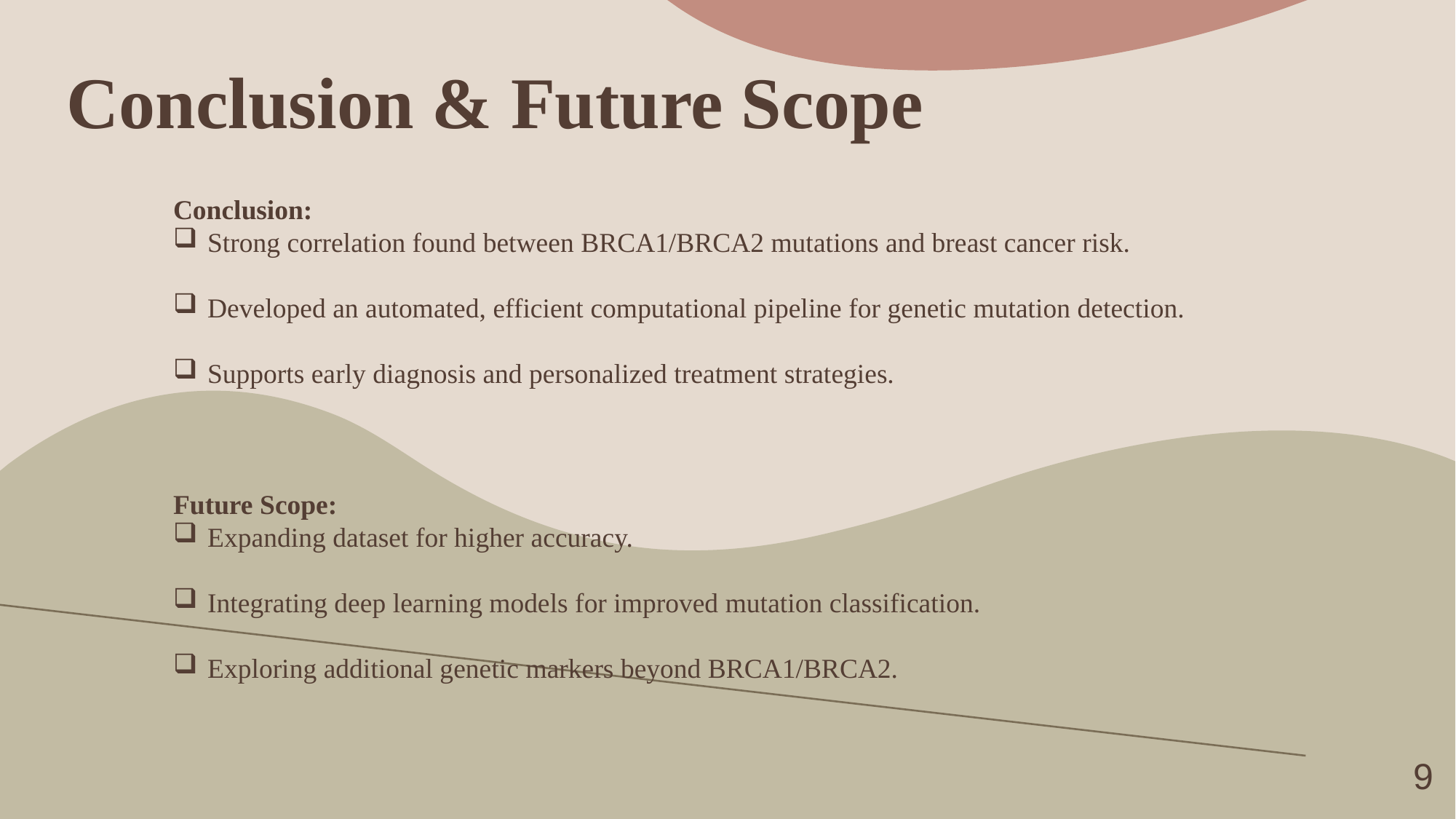

# Conclusion & Future Scope
Conclusion:
Strong correlation found between BRCA1/BRCA2 mutations and breast cancer risk.

Developed an automated, efficient computational pipeline for genetic mutation detection.

Supports early diagnosis and personalized treatment strategies.

Future Scope:
Expanding dataset for higher accuracy.

Integrating deep learning models for improved mutation classification.

Exploring additional genetic markers beyond BRCA1/BRCA2.

9